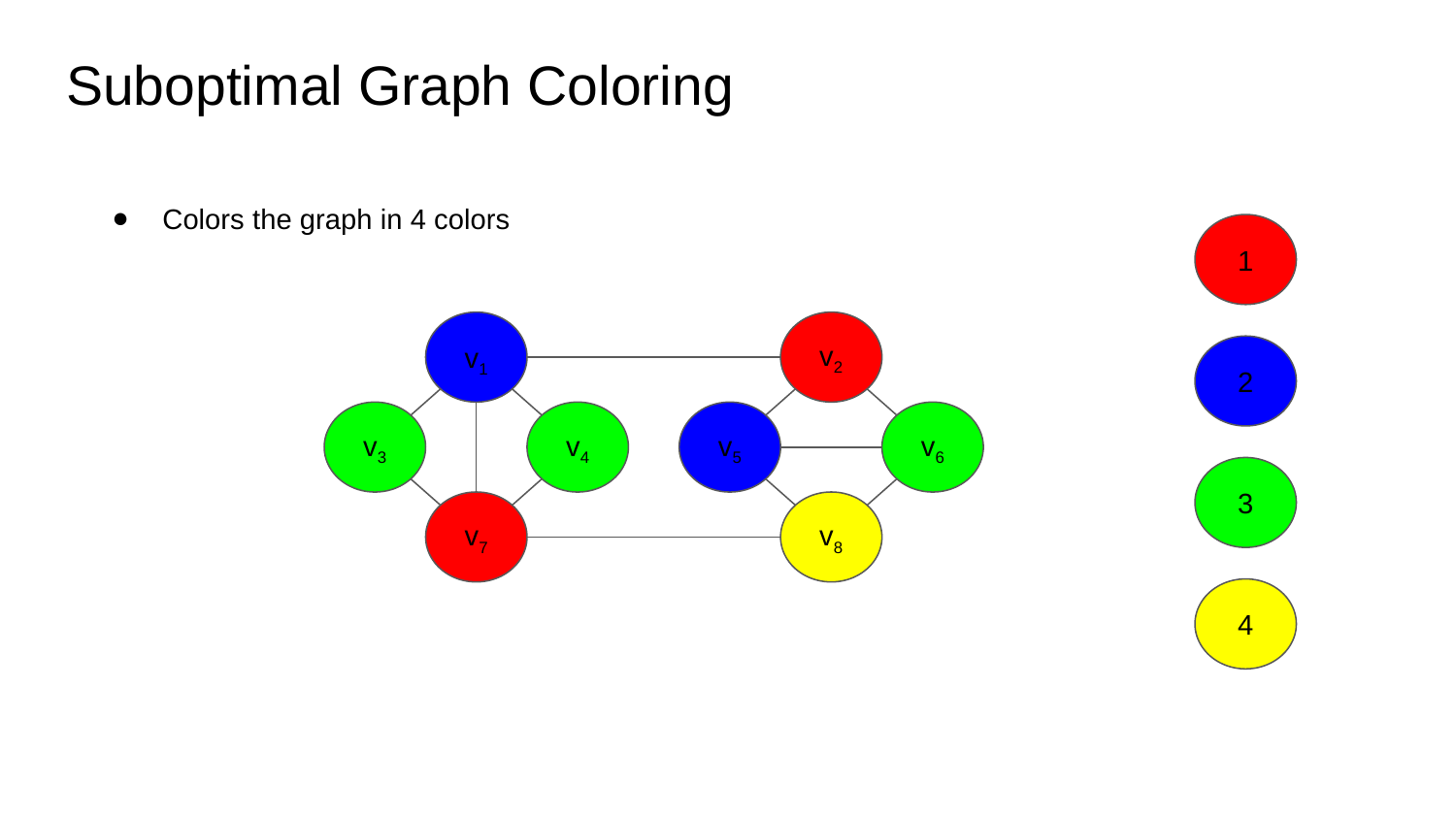

# Suboptimal Graph Coloring
Colors the graph in 4 colors
1
v2

v1
2
v5
v6
v3
v4
3
v8
v7
4